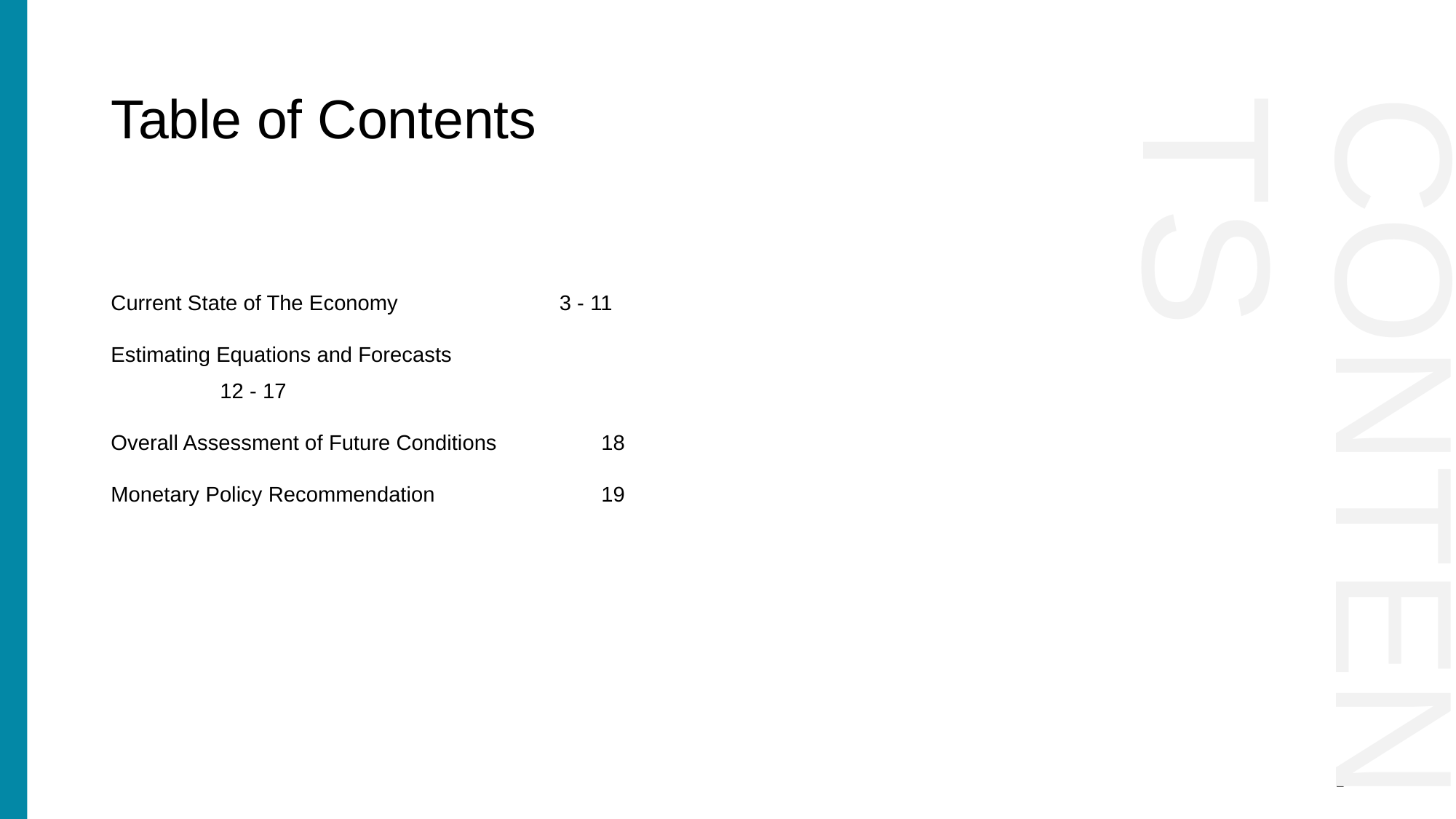

Contents
# Table of Contents
Current State of The Economy 		  3 - 11
Estimating Equations and Forecasts		12 - 17
Overall Assessment of Future Conditions	         18
Monetary Policy Recommendation		         19
2